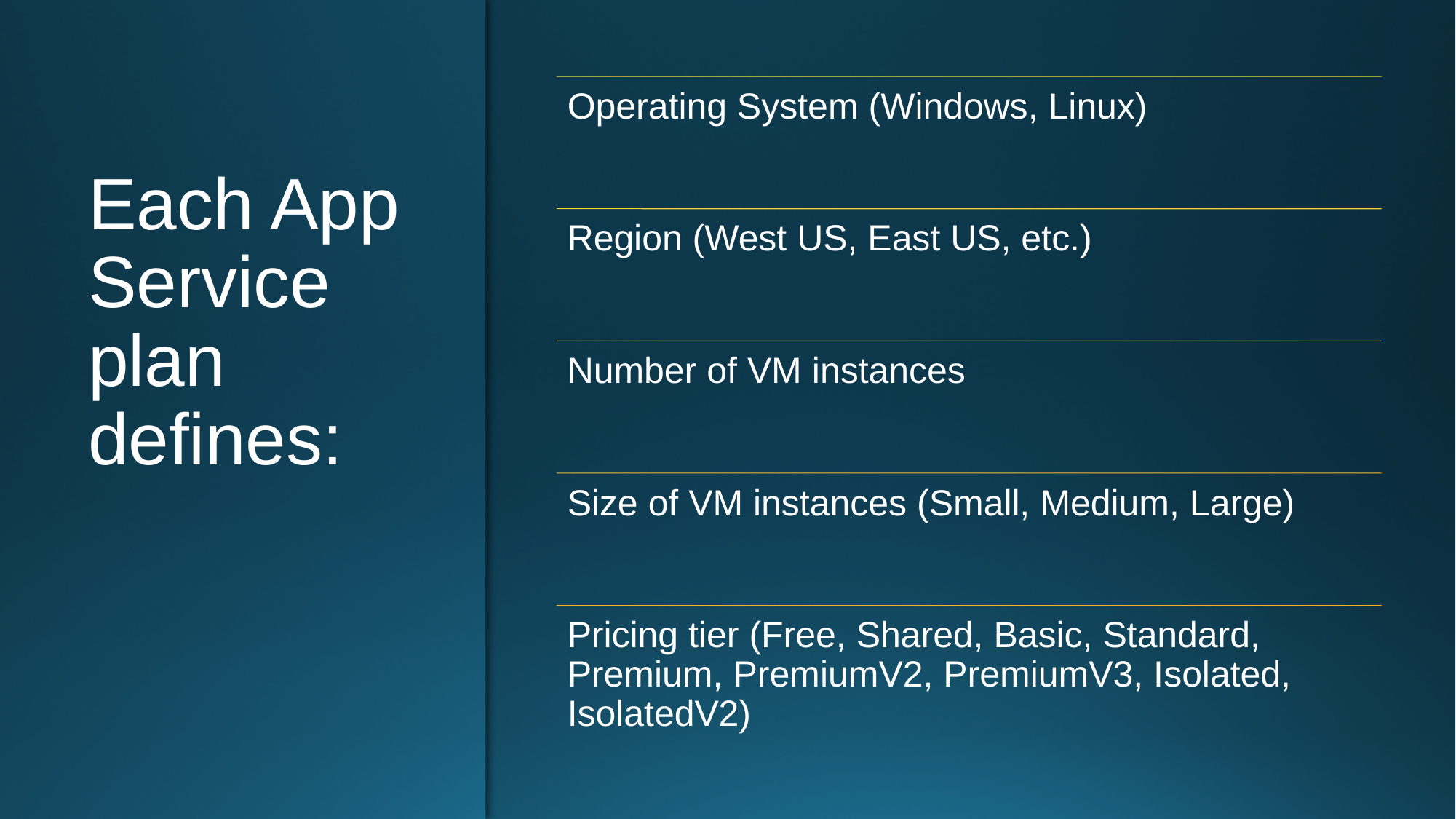

Operating System (Windows, Linux)
Region (West US, East US, etc.)
Number of VM instances
Size of VM instances (Small, Medium, Large)
Pricing tier (Free, Shared, Basic, Standard, Premium, PremiumV2, PremiumV3, Isolated, IsolatedV2)
Each App Service plan defines: